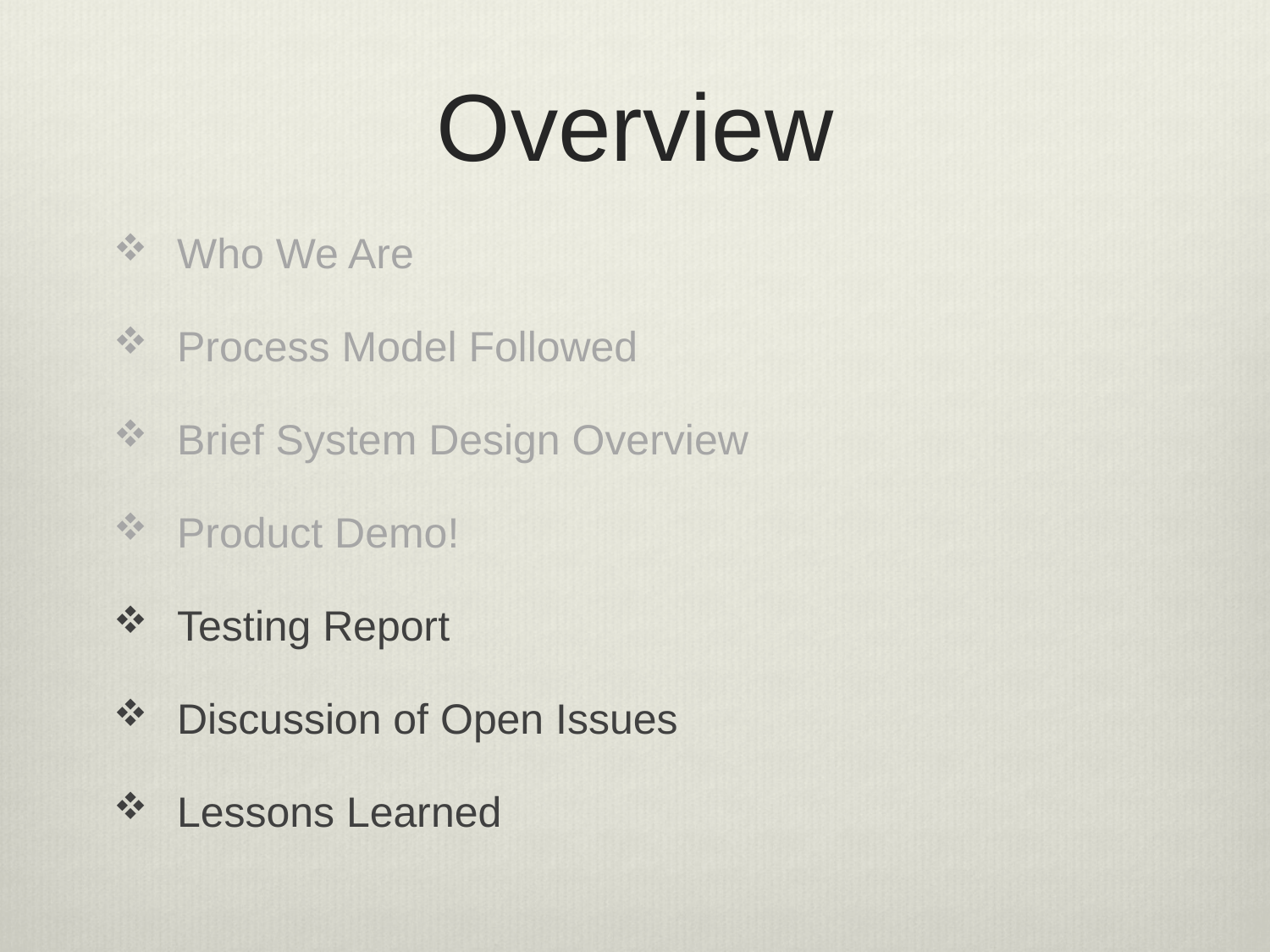

# Overview
Who We Are
Process Model Followed
Brief System Design Overview
Product Demo!
Testing Report
Discussion of Open Issues
Lessons Learned